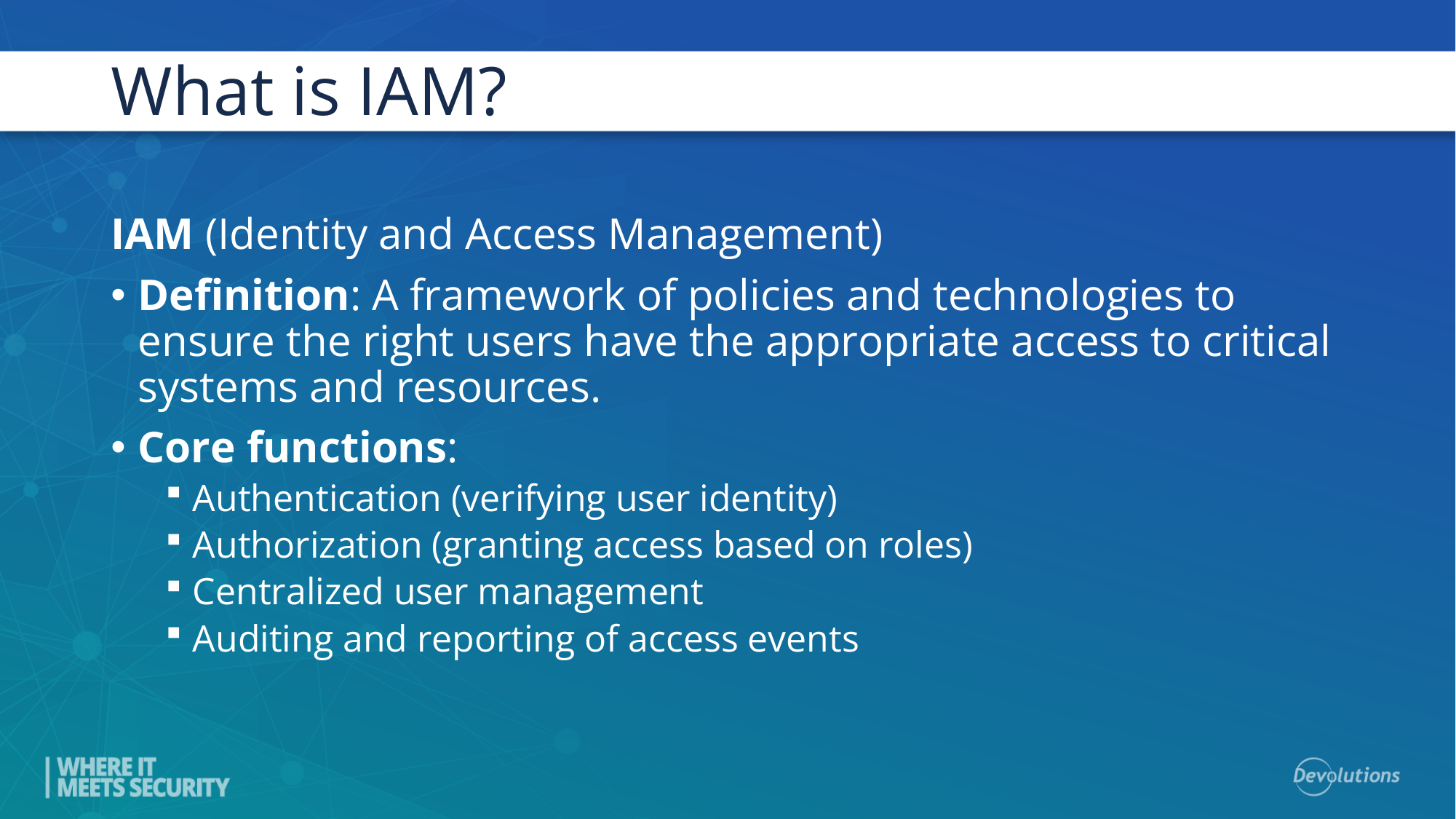

# What is IAM?
IAM (Identity and Access Management)
Definition: A framework of policies and technologies to ensure the right users have the appropriate access to critical systems and resources.
Core functions:
Authentication (verifying user identity)
Authorization (granting access based on roles)
Centralized user management
Auditing and reporting of access events